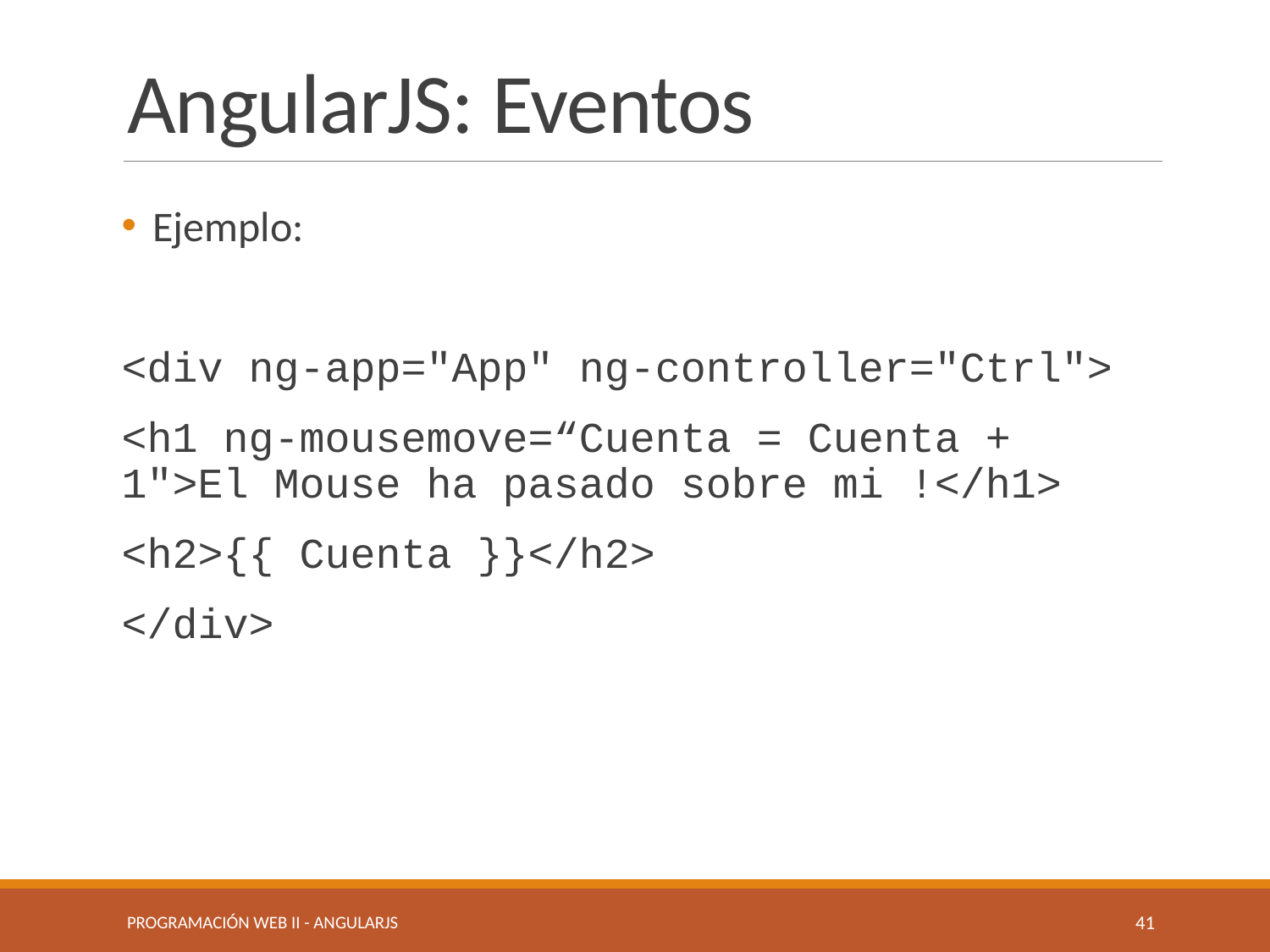

# AngularJS: Eventos
Ejemplo:

<div ng-app="App" ng-controller="Ctrl">
<h1 ng-mousemove=“Cuenta = Cuenta + 1">El Mouse ha pasado sobre mi !</h1>
<h2>{{ Cuenta }}</h2>
</div>

Programación Web II - angularjs
41